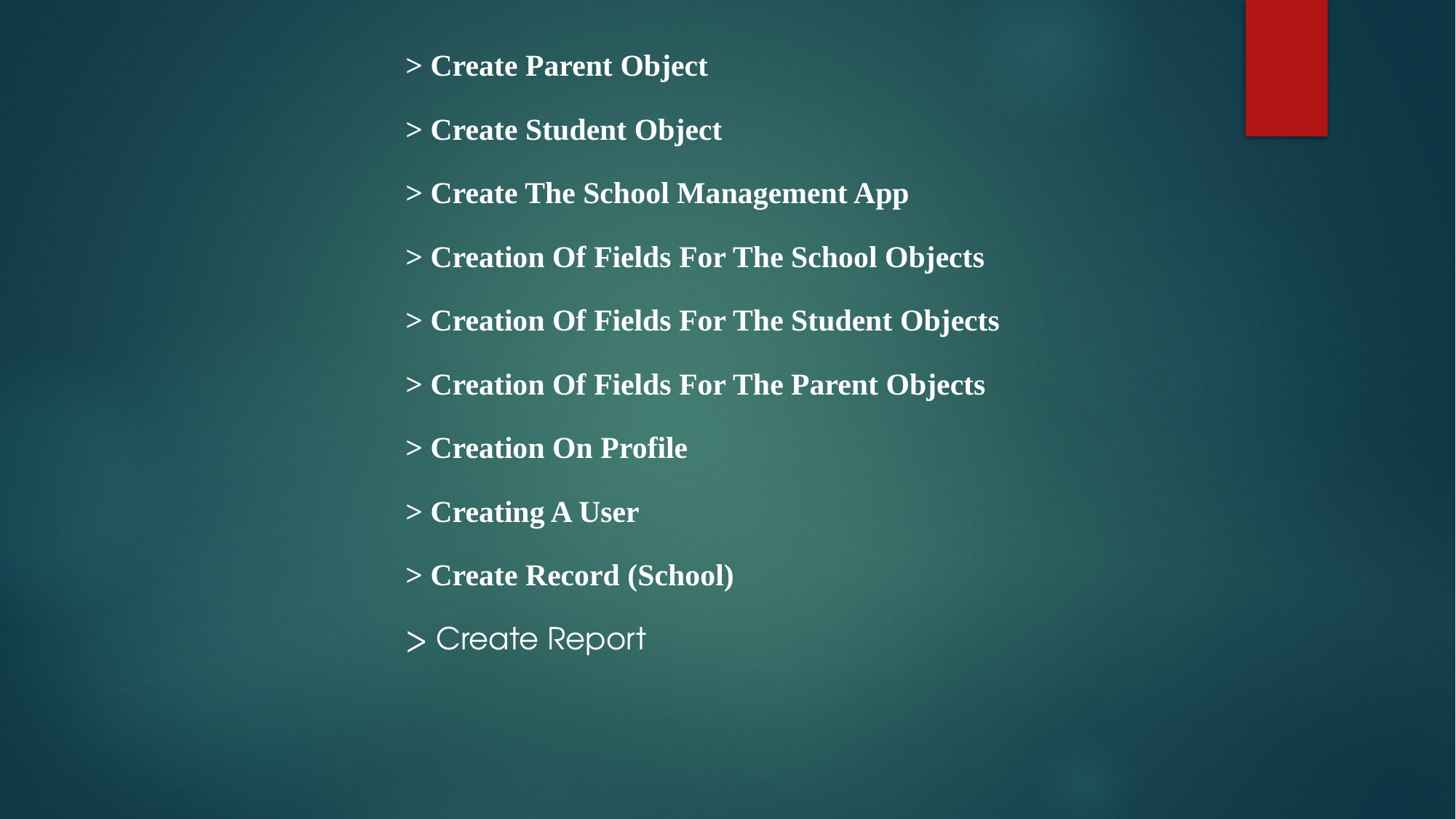

> Create Parent Object
> Create Student Object
> Create The School Management App
> Creation Of Fields For The School Objects
> Creation Of Fields For The Student Objects
> Creation Of Fields For The Parent Objects
> Creation On Profile
> Creating A User
> Create Record (School)
> Create Report